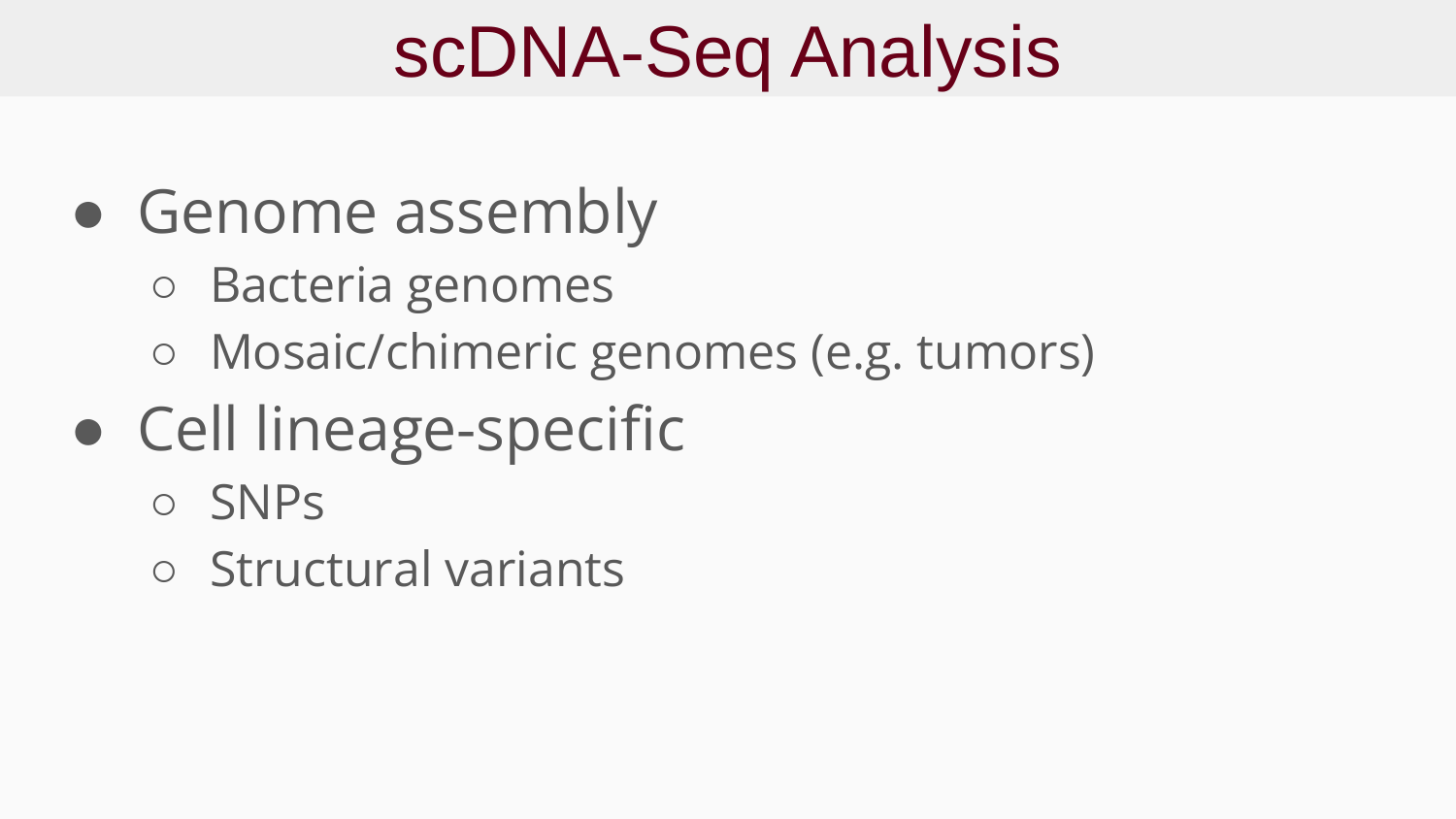

# scDNA-Seq Analysis
Genome assembly
Bacteria genomes
Mosaic/chimeric genomes (e.g. tumors)
Cell lineage-specific
SNPs
Structural variants